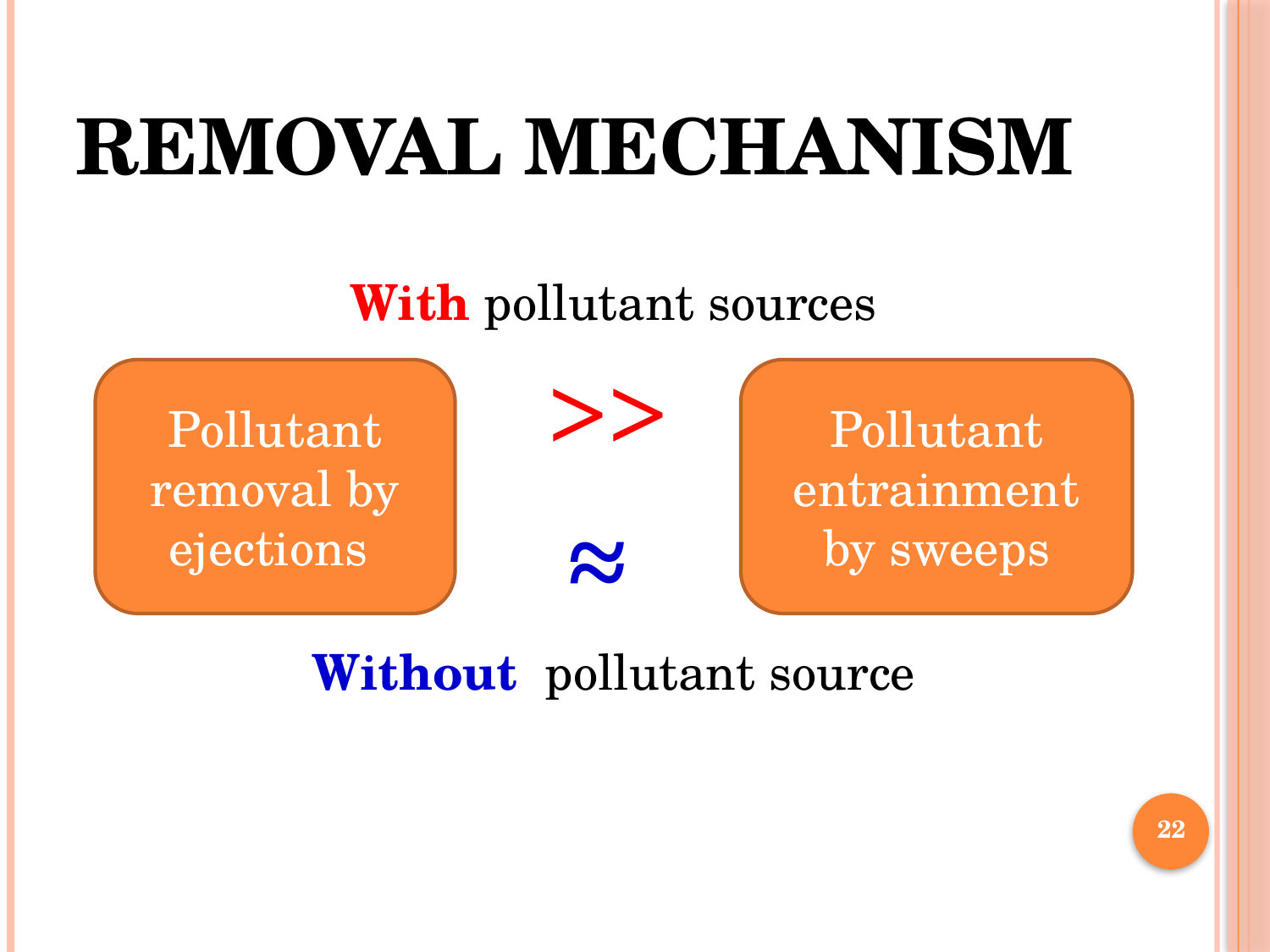

# Removal mechanism
With pollutant sources
>>
Pollutant removal by ejections
Pollutant entrainment by sweeps
≈
Without  pollutant source
22